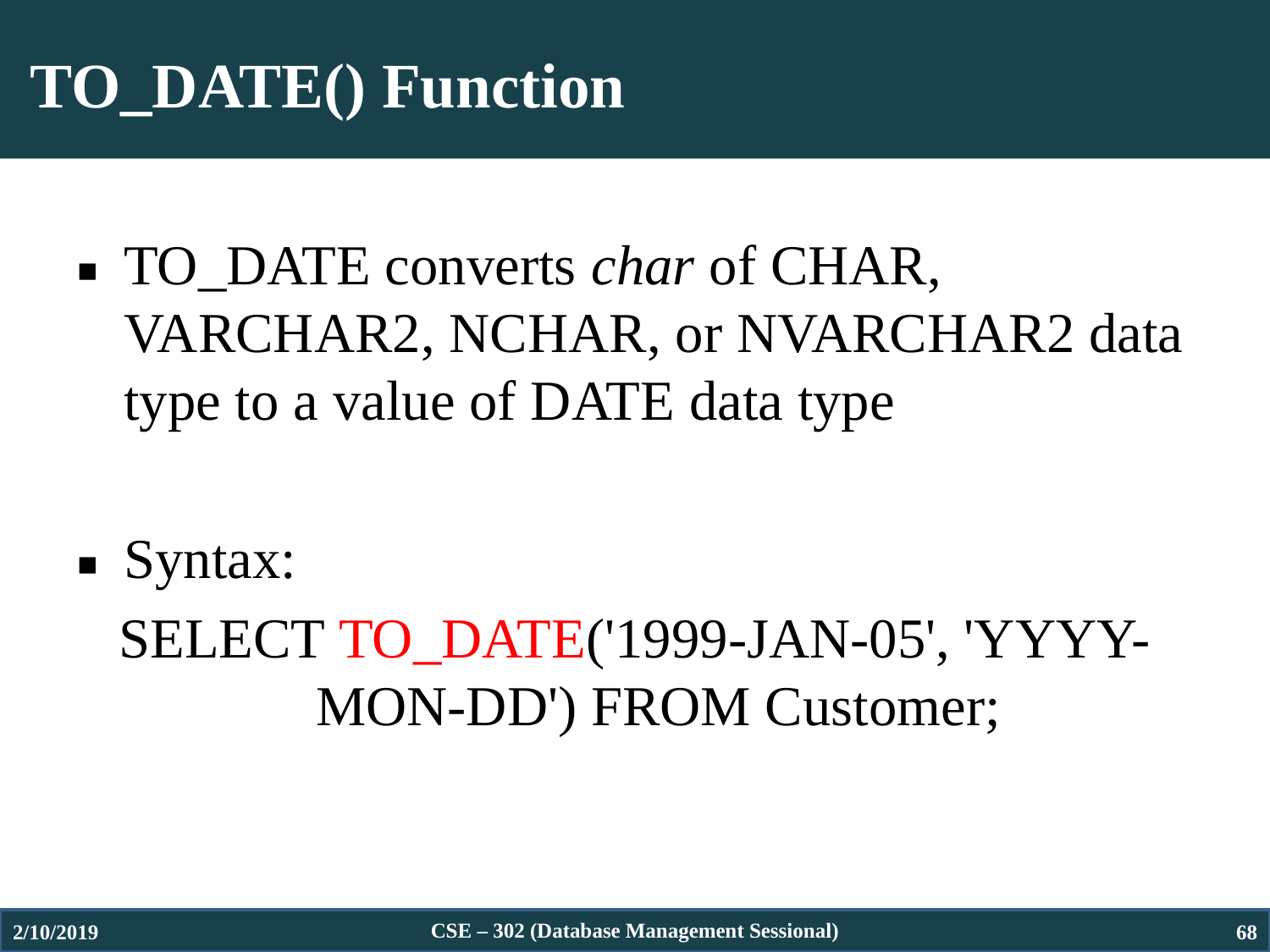

# TO_DATE() Function
TO_DATE converts char of CHAR, VARCHAR2, NCHAR, or NVARCHAR2 data type to a value of DATE data type

Syntax:
SELECT TO_DATE('1999-JAN-05', 'YYYY-MON-DD') FROM Customer;
2/10/2019
CSE – 302 (Database Management Sessional)
68